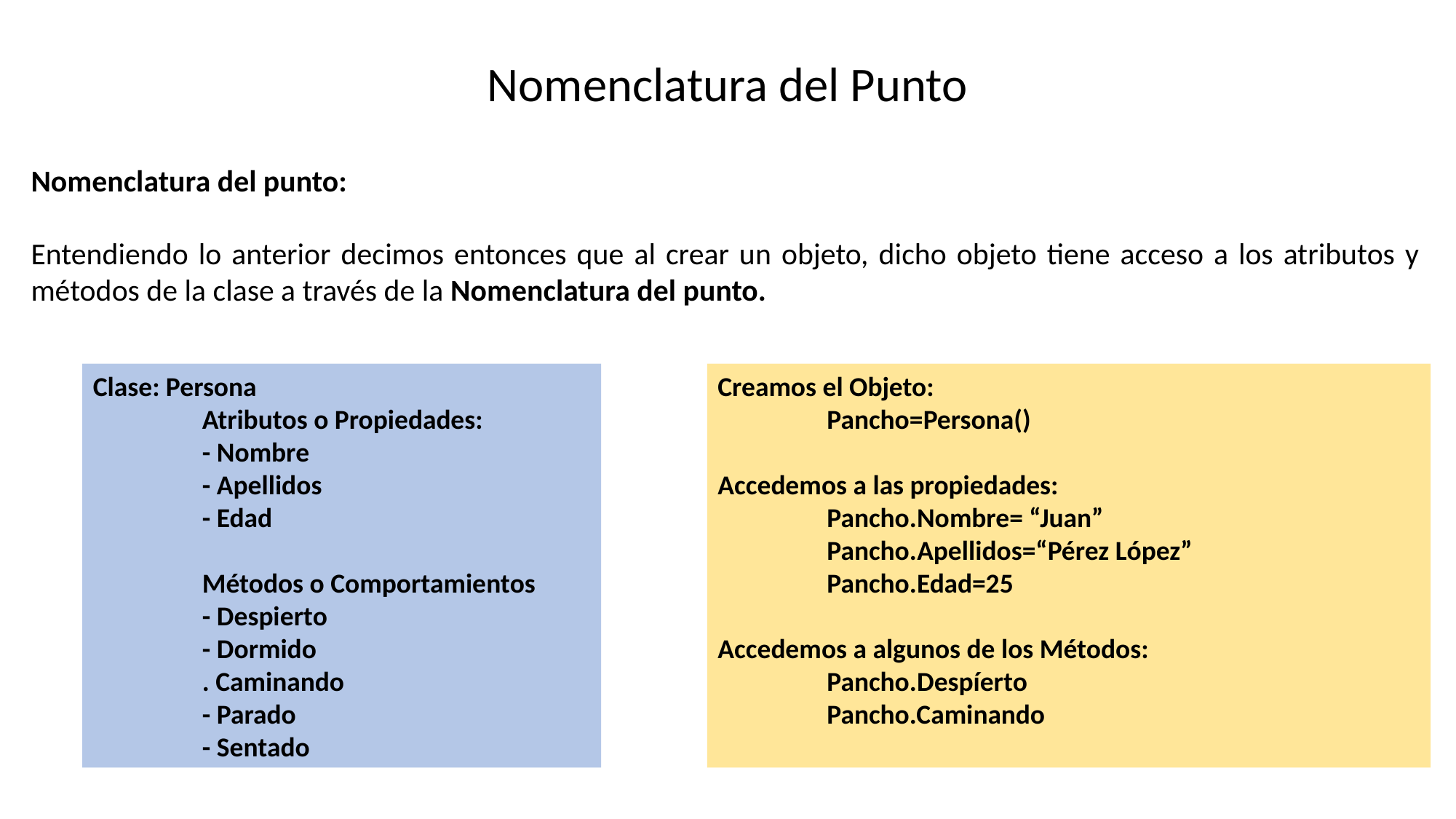

# Nomenclatura del Punto
Nomenclatura del punto:

Entendiendo lo anterior decimos entonces que al crear un objeto, dicho objeto tiene acceso a los atributos y métodos de la clase a través de la Nomenclatura del punto.
Clase: Persona
	Atributos o Propiedades:
	- Nombre
	- Apellidos
	- Edad

	Métodos o Comportamientos
	- Despierto
	- Dormido
	. Caminando
	- Parado
	- Sentado
Creamos el Objeto:
	Pancho=Persona()

Accedemos a las propiedades:
	Pancho.Nombre= “Juan”
	Pancho.Apellidos=“Pérez López”
	Pancho.Edad=25

Accedemos a algunos de los Métodos:
	Pancho.Despíerto
	Pancho.Caminando